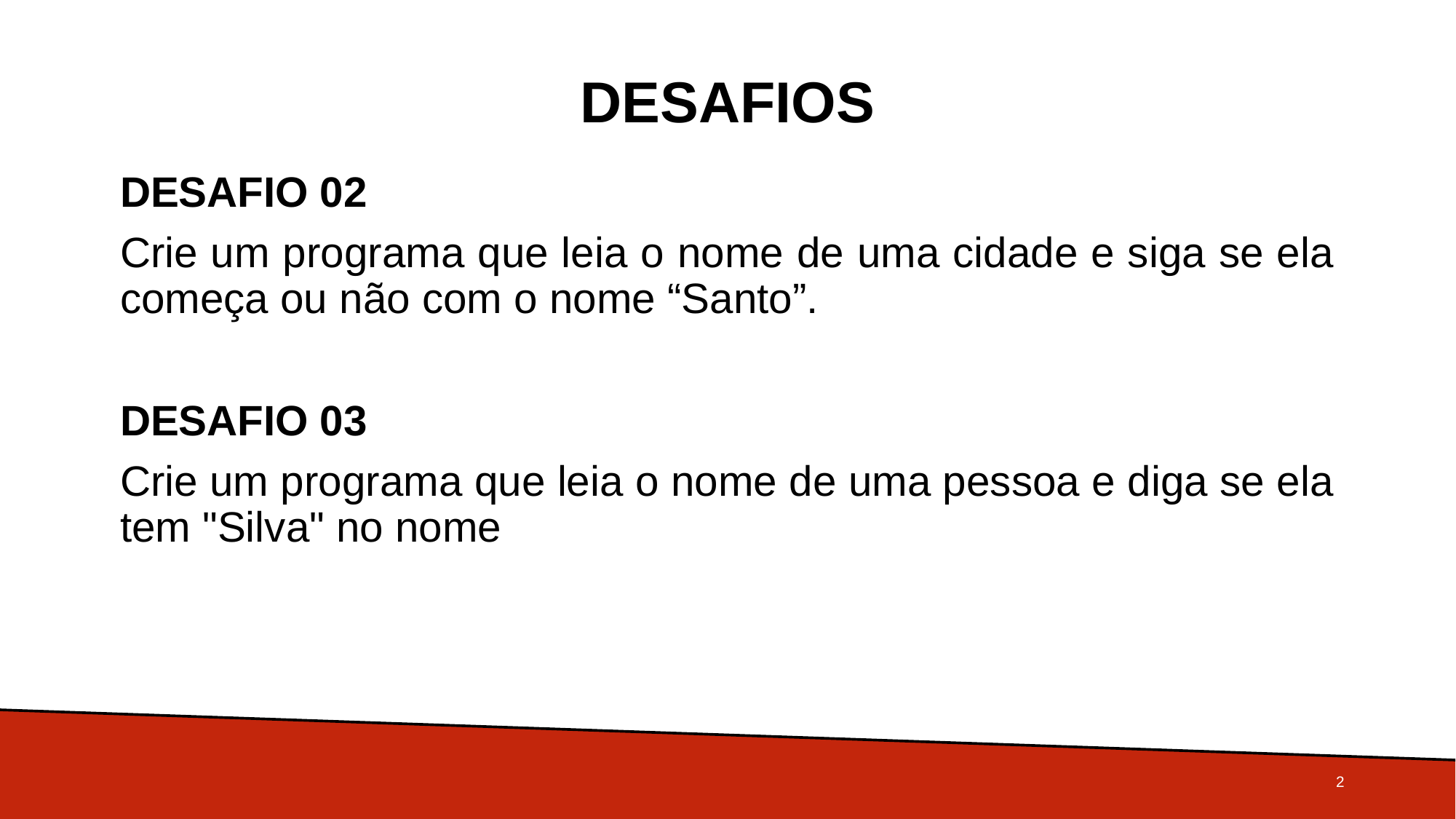

# Desafios
DESAFIO 02
Crie um programa que leia o nome de uma cidade e siga se ela começa ou não com o nome “Santo”.

DESAFIO 03
Crie um programa que leia o nome de uma pessoa e diga se ela tem "Silva" no nome
2